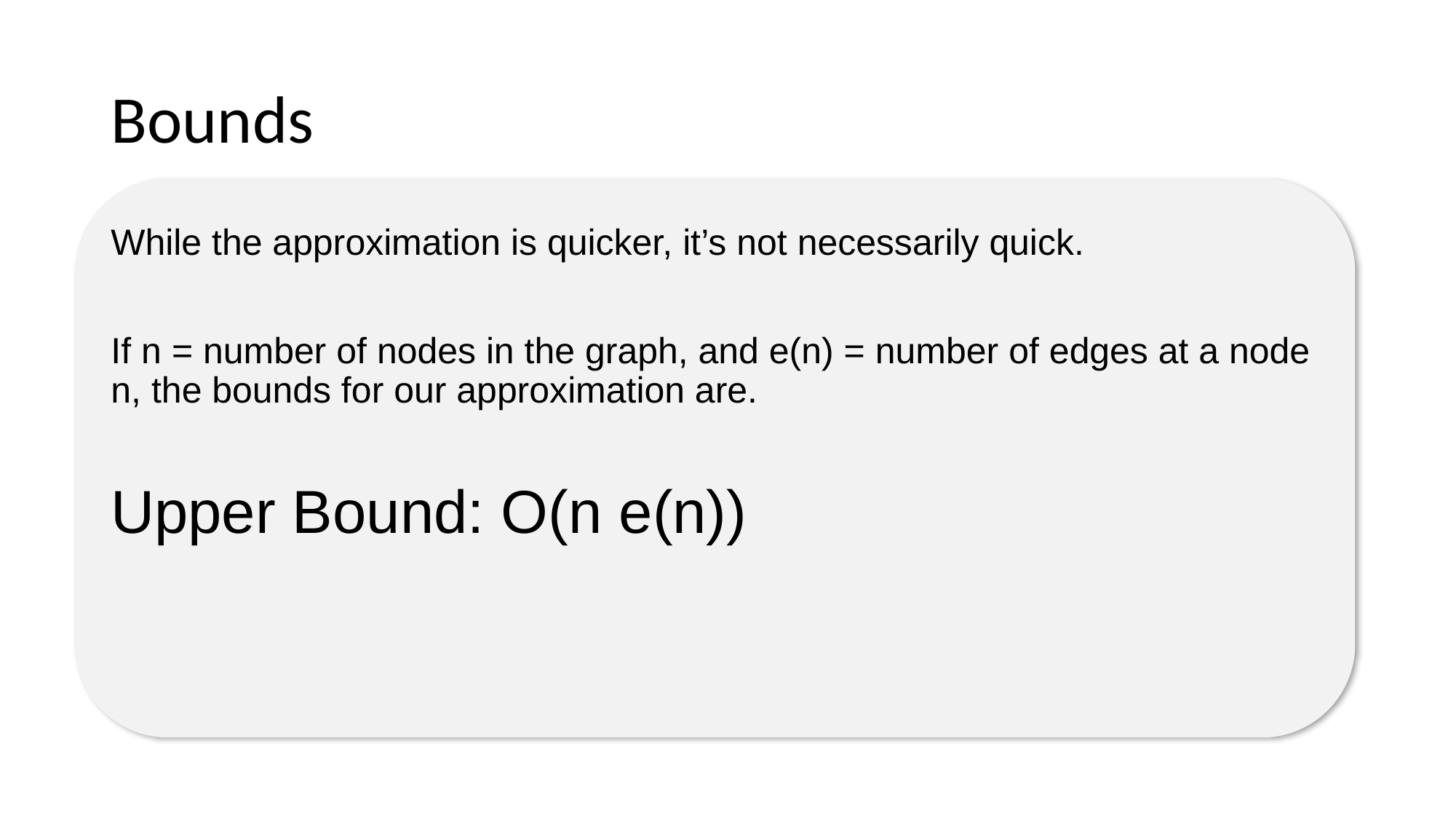

# Bounds

While the approximation is quicker, it’s not necessarily quick.

If n = number of nodes in the graph, and e(n) = number of edges at a node n, the bounds for our approximation are.

Upper Bound: O(n e(n))